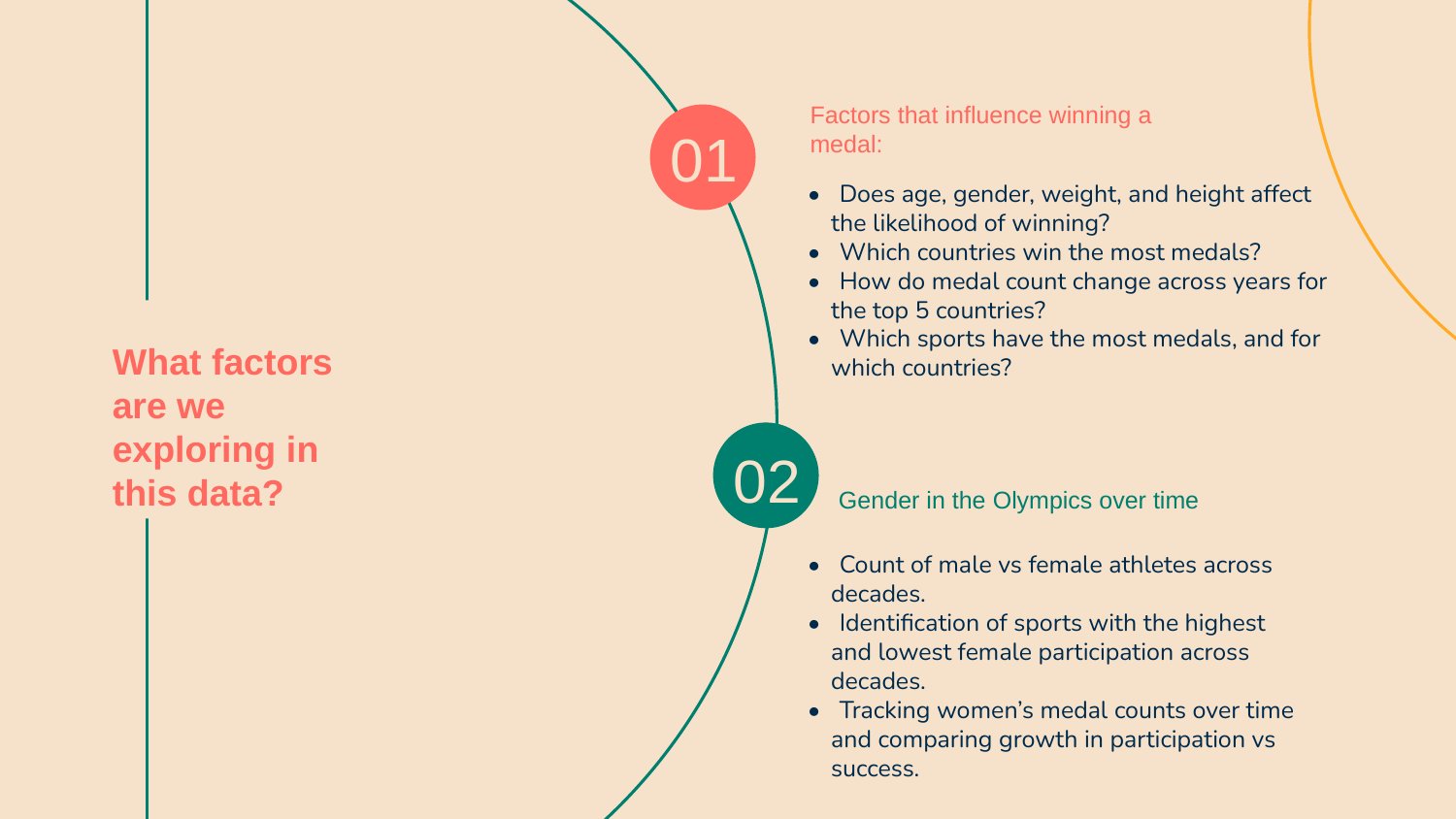

Factors that influence winning a medal:

01
    •   Does age, gender, weight, and height affect the likelihood of winning?
    •   Which countries win the most medals?
    •   How do medal count change across years for the top 5 countries?
    •   Which sports have the most medals, and for which countries?

What factors are we exploring in this data?

Gender in the Olympics over time
02
    •   Count of male vs female athletes across decades.
    •   Identification of sports with the highest and lowest female participation across decades.
    •   Tracking women’s medal counts over time and comparing growth in participation vs success.